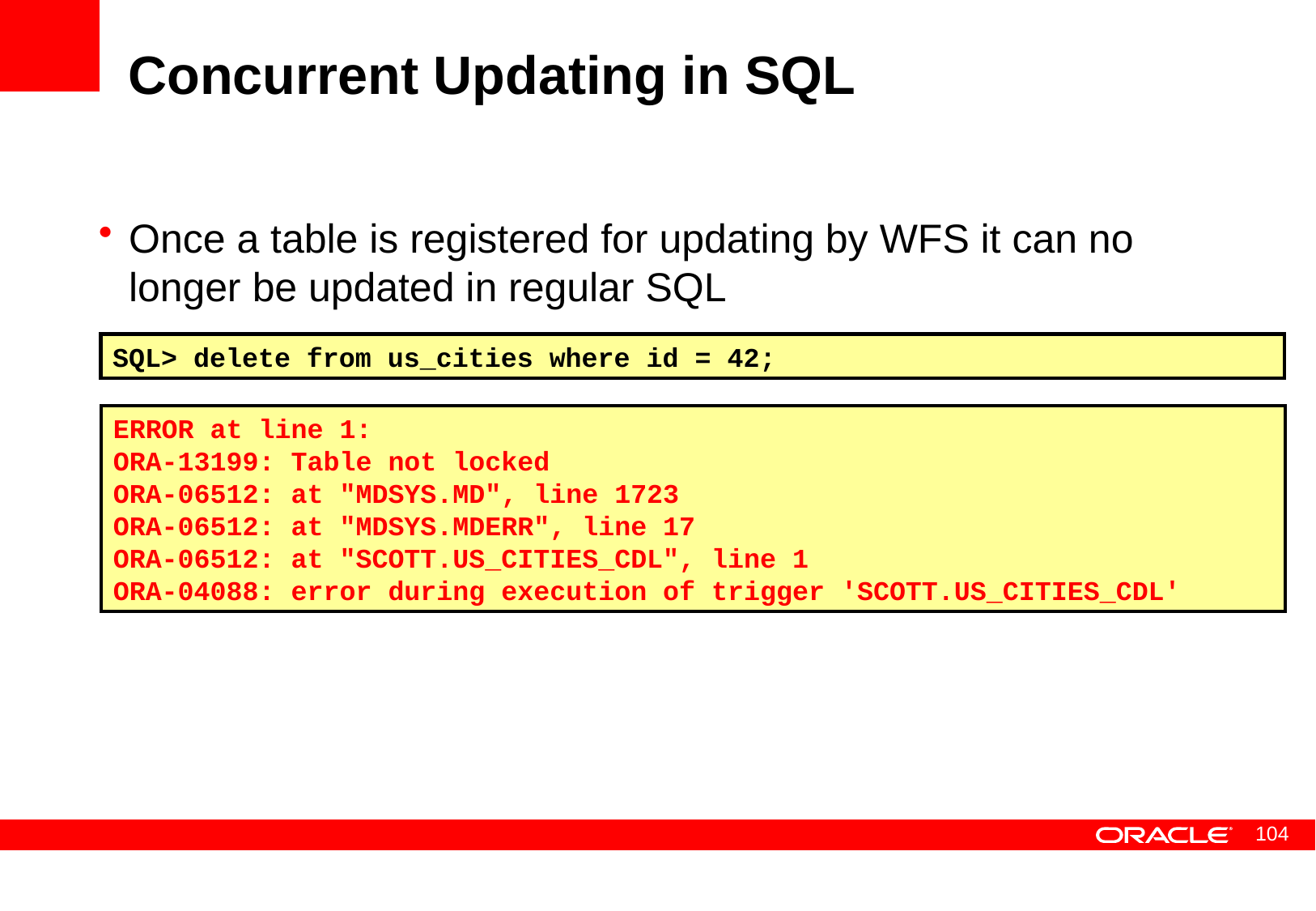

# Concurrent Updating in SQL
Once a table is registered for updating by WFS it can no longer be updated in regular SQL

SQL> delete from us_cities where id = 42;
ERROR at line 1:
ORA-13199: Table not locked
ORA-06512: at "MDSYS.MD", line 1723
ORA-06512: at "MDSYS.MDERR", line 17
ORA-06512: at "SCOTT.US_CITIES_CDL", line 1
ORA-04088: error during execution of trigger 'SCOTT.US_CITIES_CDL'